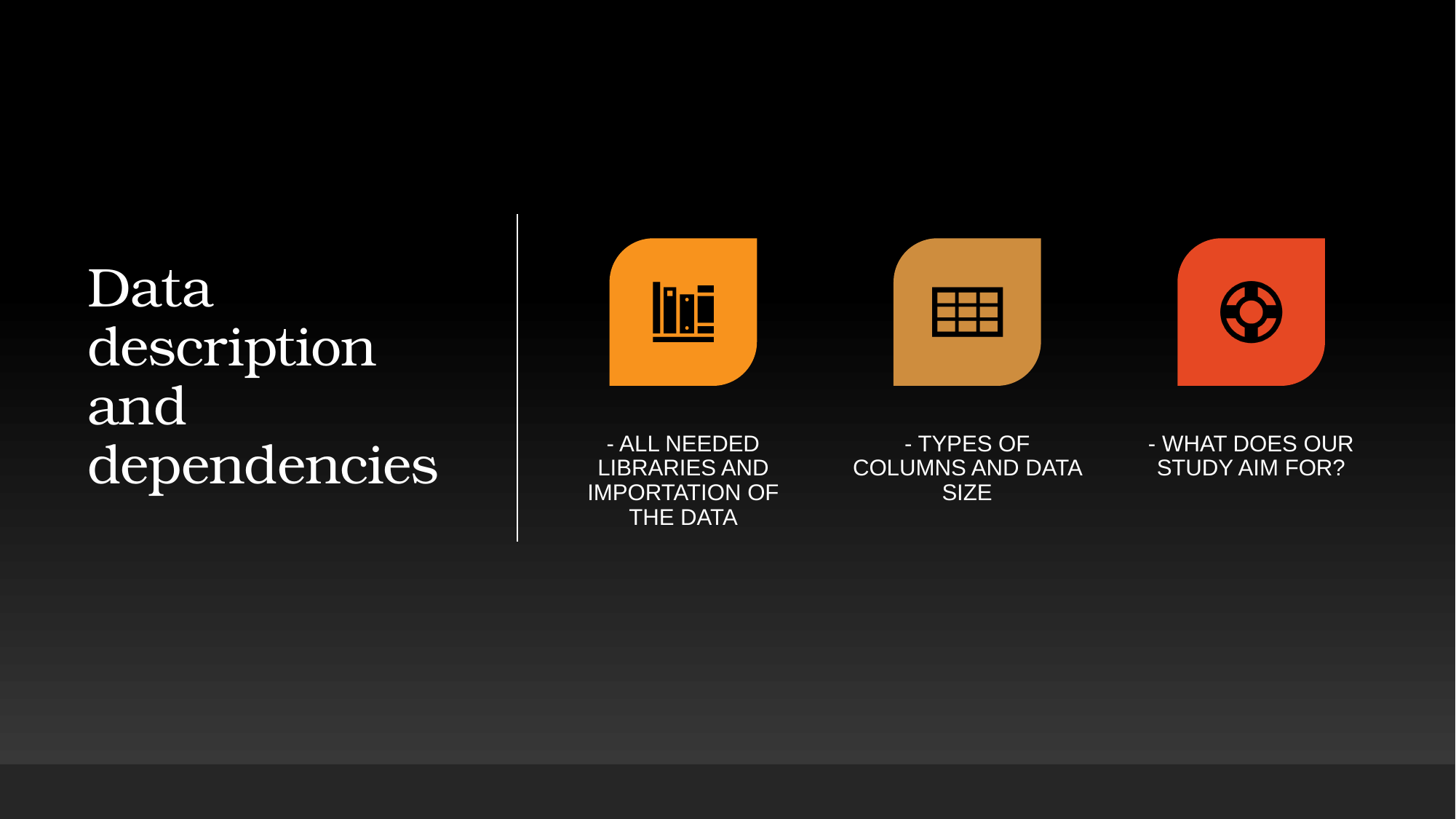

# Data description and dependencies
- All needed libraries and importation of the data
- Types of columns and data size
- What does our study aim for?